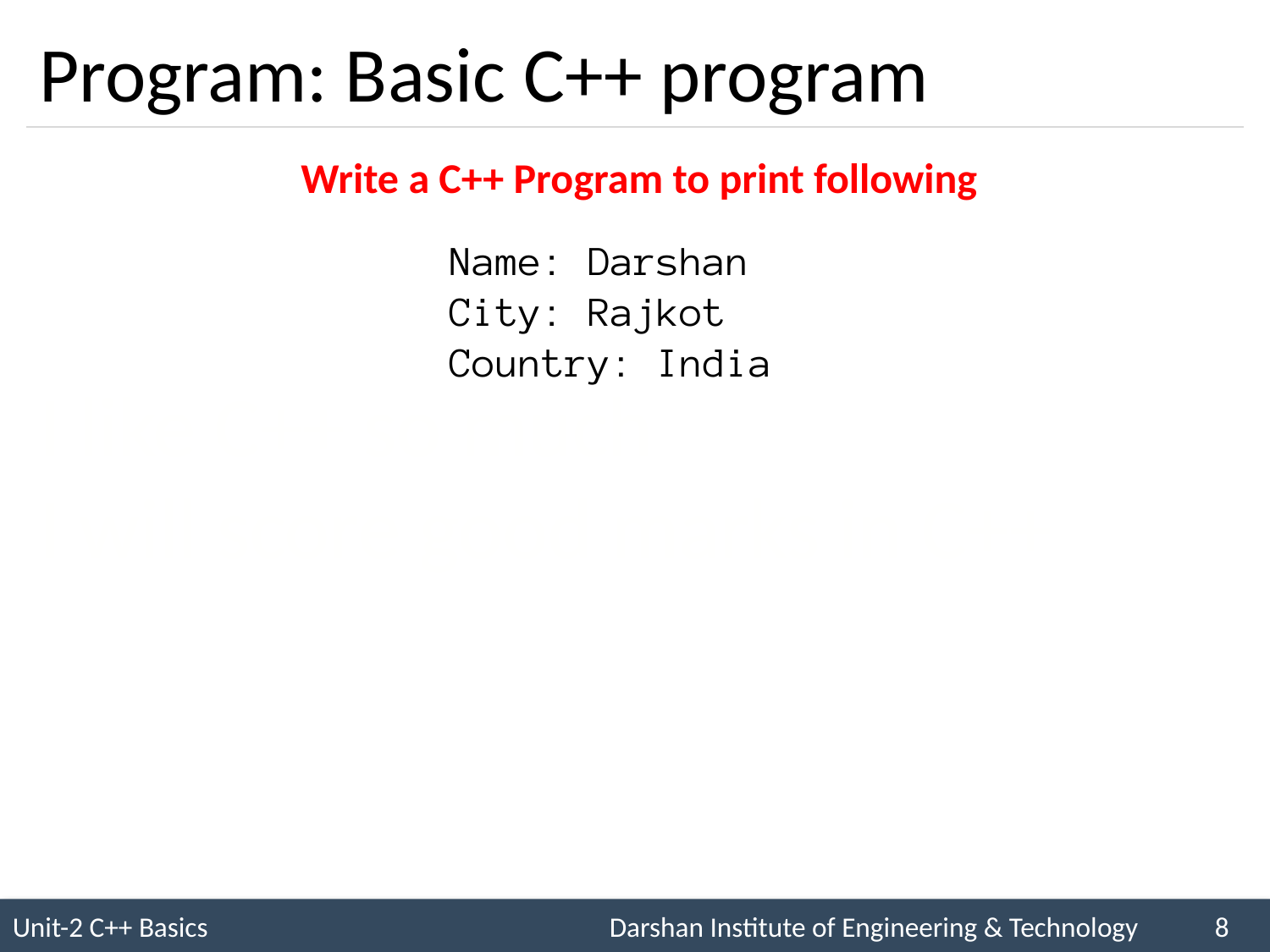

# Program: Basic C++ program
Write a C++ Program to print following
Name: Darshan
City: Rajkot
Country: India